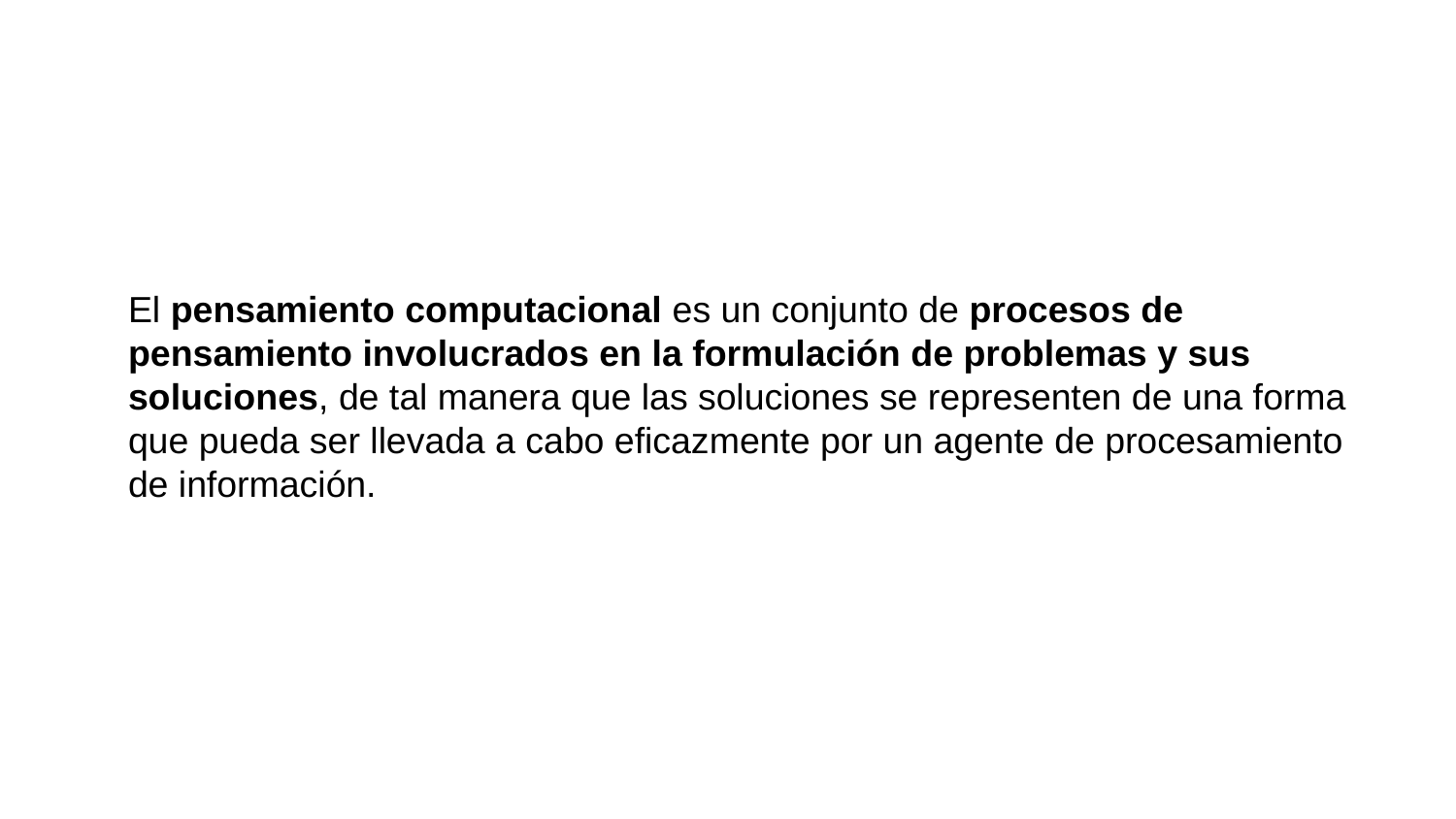

El pensamiento computacional es un conjunto de procesos de pensamiento involucrados en la formulación de problemas y sus soluciones, de tal manera que las soluciones se representen de una forma que pueda ser llevada a cabo eficazmente por un agente de procesamiento de información.